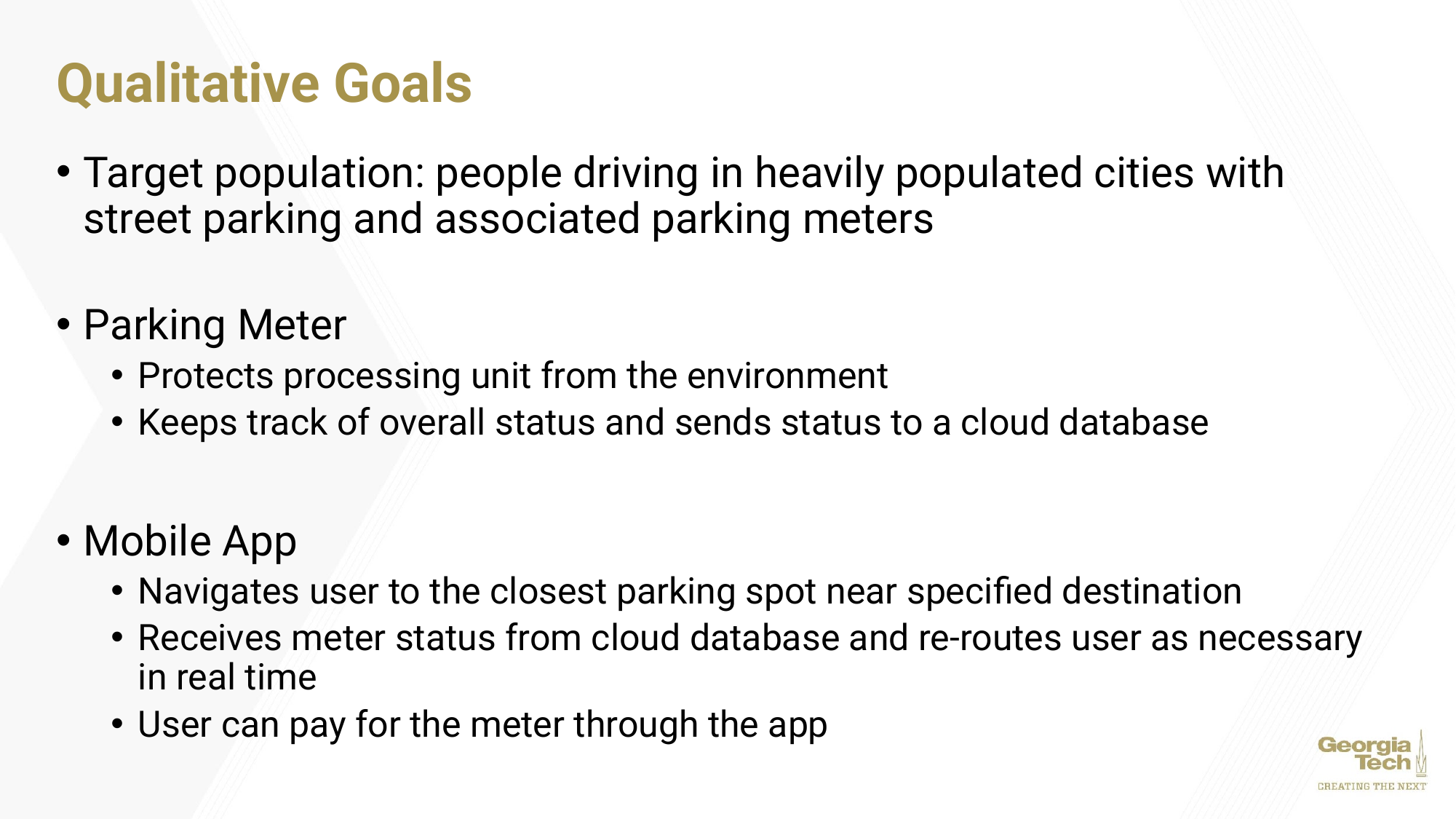

# Qualitative Goals
Target population: people driving in heavily populated cities with street parking and associated parking meters

Parking Meter
Protects processing unit from the environment
Keeps track of overall status and sends status to a cloud database

Mobile App
Navigates user to the closest parking spot near specified destination
Receives meter status from cloud database and re-routes user as necessary in real time
User can pay for the meter through the app